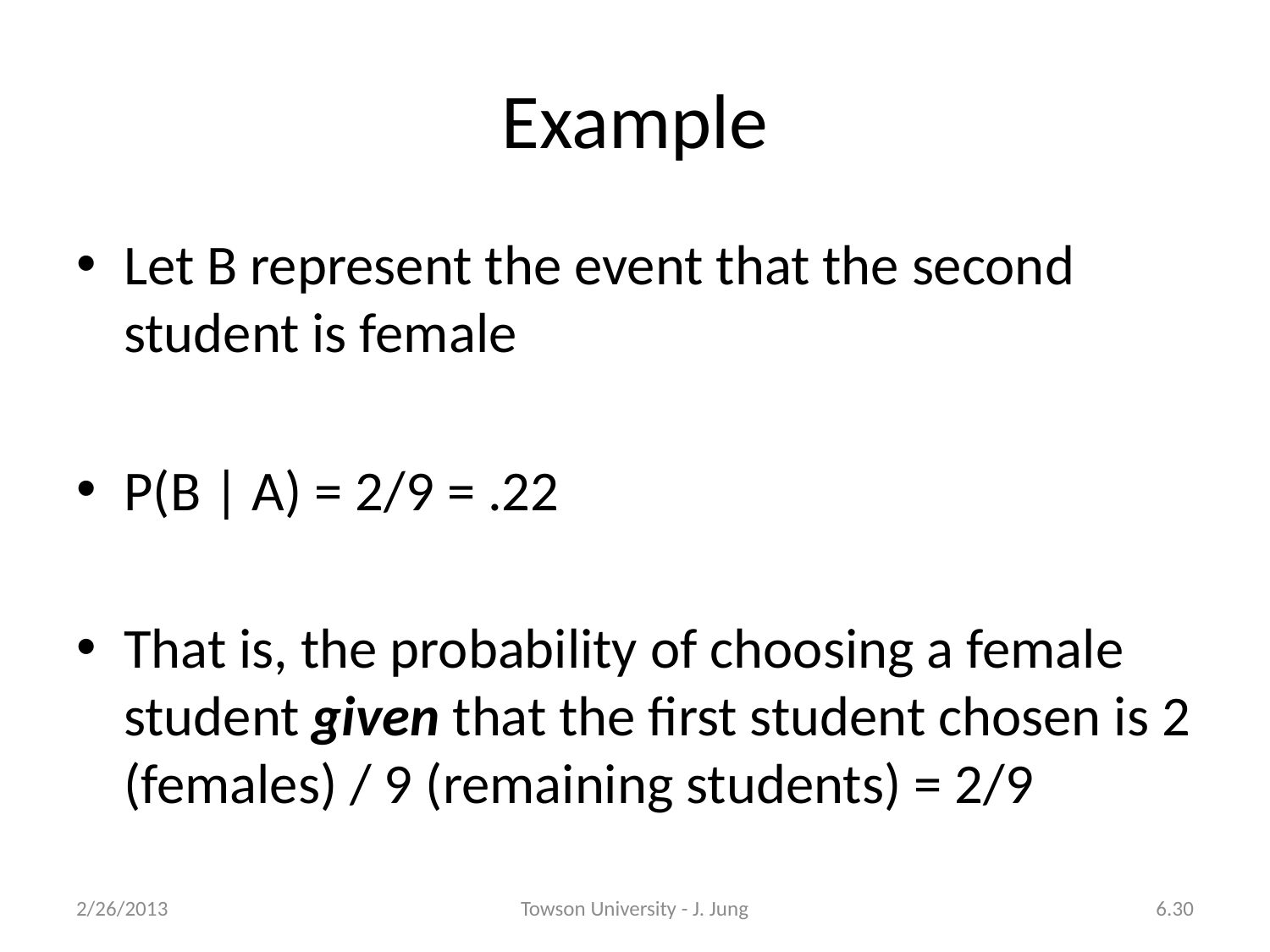

# Example
Let B represent the event that the second student is female

P(B | A) = 2/9 = .22

That is, the probability of choosing a female student given that the first student chosen is 2 (females) / 9 (remaining students) = 2/9
2/26/2013
Towson University - J. Jung
6.30